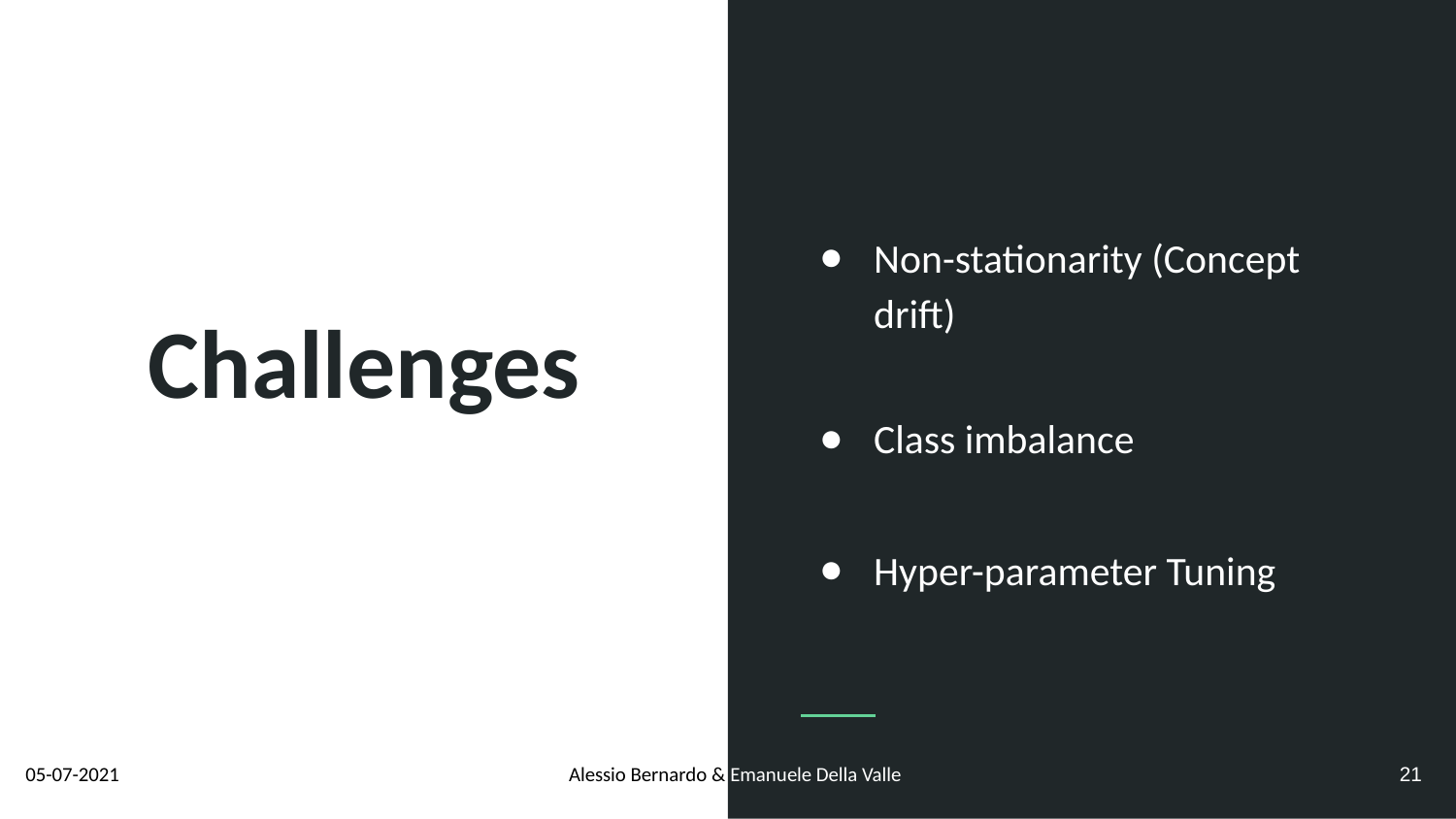

Non-stationarity (Concept drift)
Class imbalance
Hyper-parameter Tuning
# Challenges
21
05-07-2021
Alessio Bernardo & Emanuele Della Valle